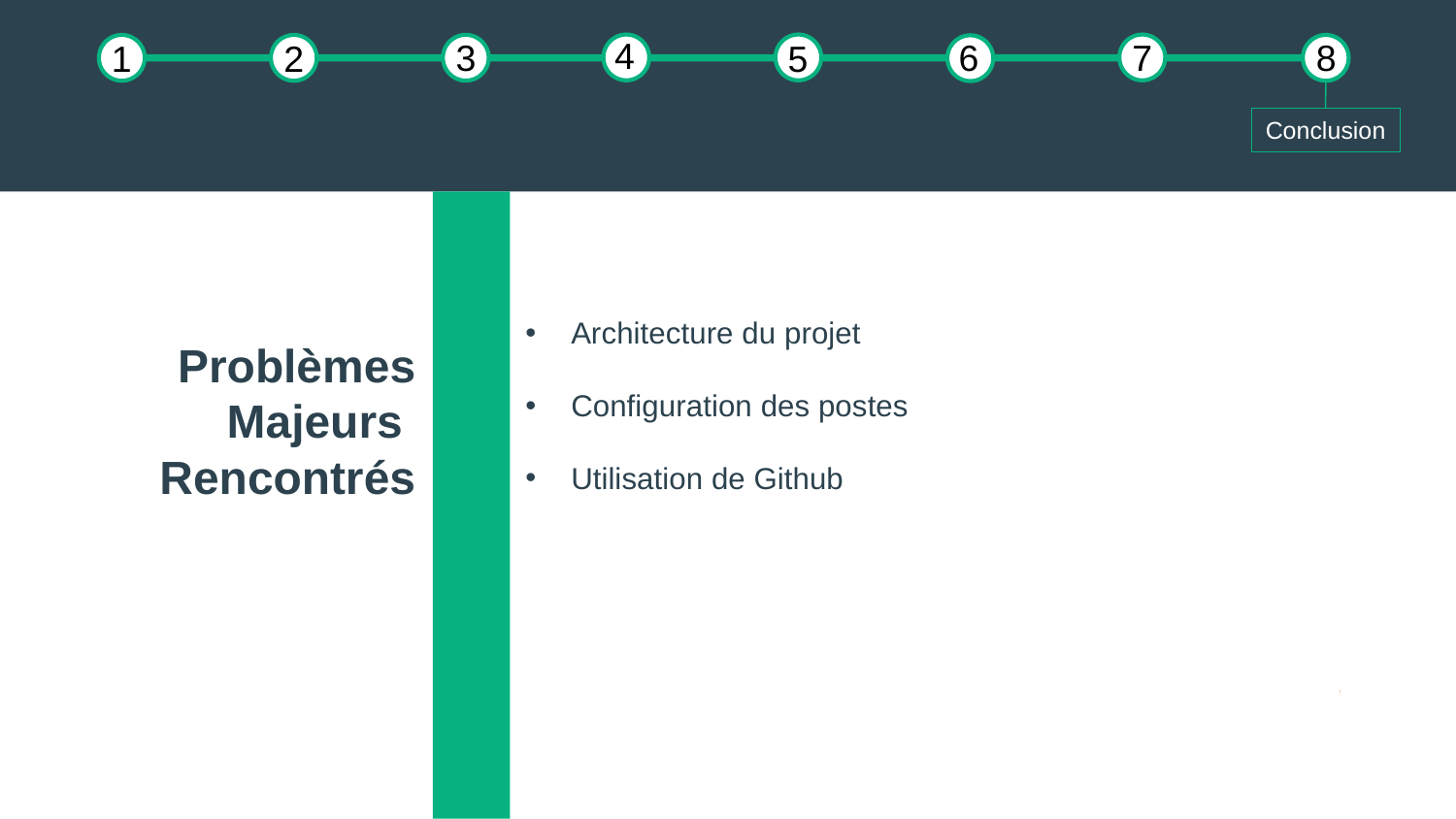

4
3
6
7
8
1
2
5

Conclusion

Architecture du projet

Configuration des postes

Utilisation de Github

Problèmes
Majeurs
Rencontrés